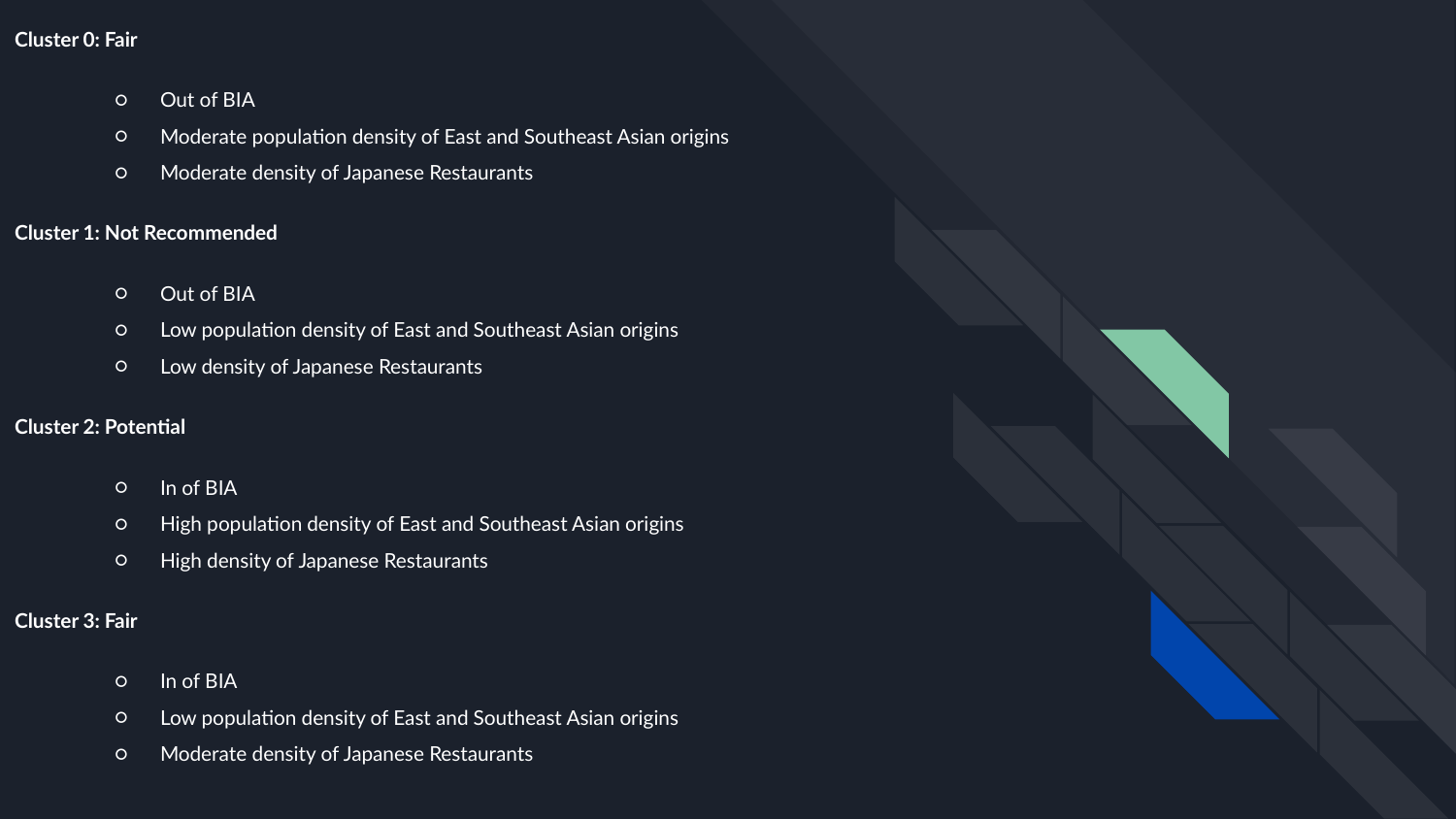

Cluster 0: Fair
Out of BIA
Moderate population density of East and Southeast Asian origins
Moderate density of Japanese Restaurants
Cluster 1: Not Recommended
Out of BIA
Low population density of East and Southeast Asian origins
Low density of Japanese Restaurants
Cluster 2: Potential
In of BIA
High population density of East and Southeast Asian origins
High density of Japanese Restaurants
Cluster 3: Fair
In of BIA
Low population density of East and Southeast Asian origins
Moderate density of Japanese Restaurants